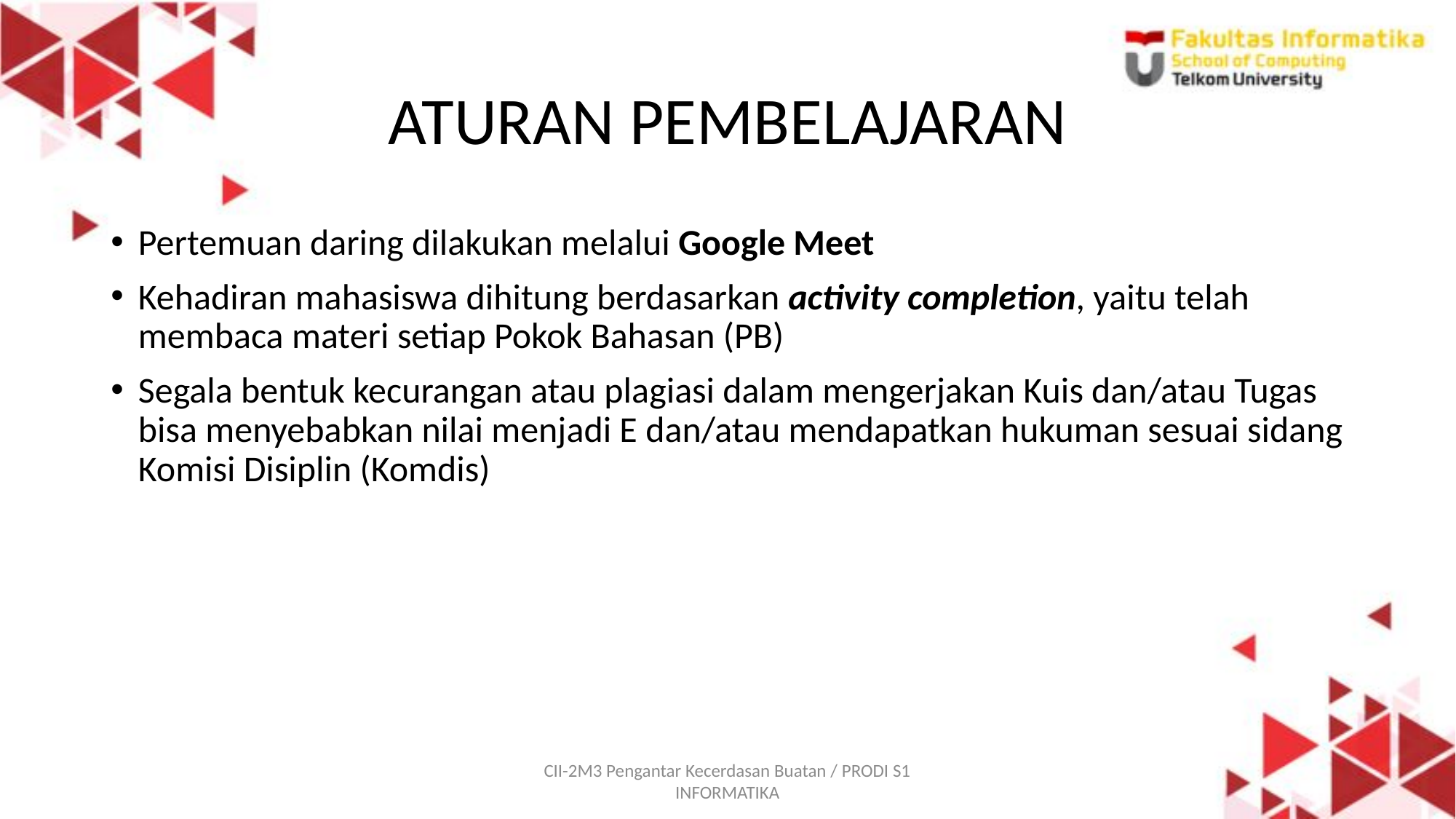

# ATURAN PEMBELAJARAN
Pertemuan daring dilakukan melalui Google Meet
Kehadiran mahasiswa dihitung berdasarkan activity completion, yaitu telah membaca materi setiap Pokok Bahasan (PB)
Segala bentuk kecurangan atau plagiasi dalam mengerjakan Kuis dan/atau Tugas bisa menyebabkan nilai menjadi E dan/atau mendapatkan hukuman sesuai sidang Komisi Disiplin (Komdis)
CII-2M3 Pengantar Kecerdasan Buatan / PRODI S1 INFORMATIKA